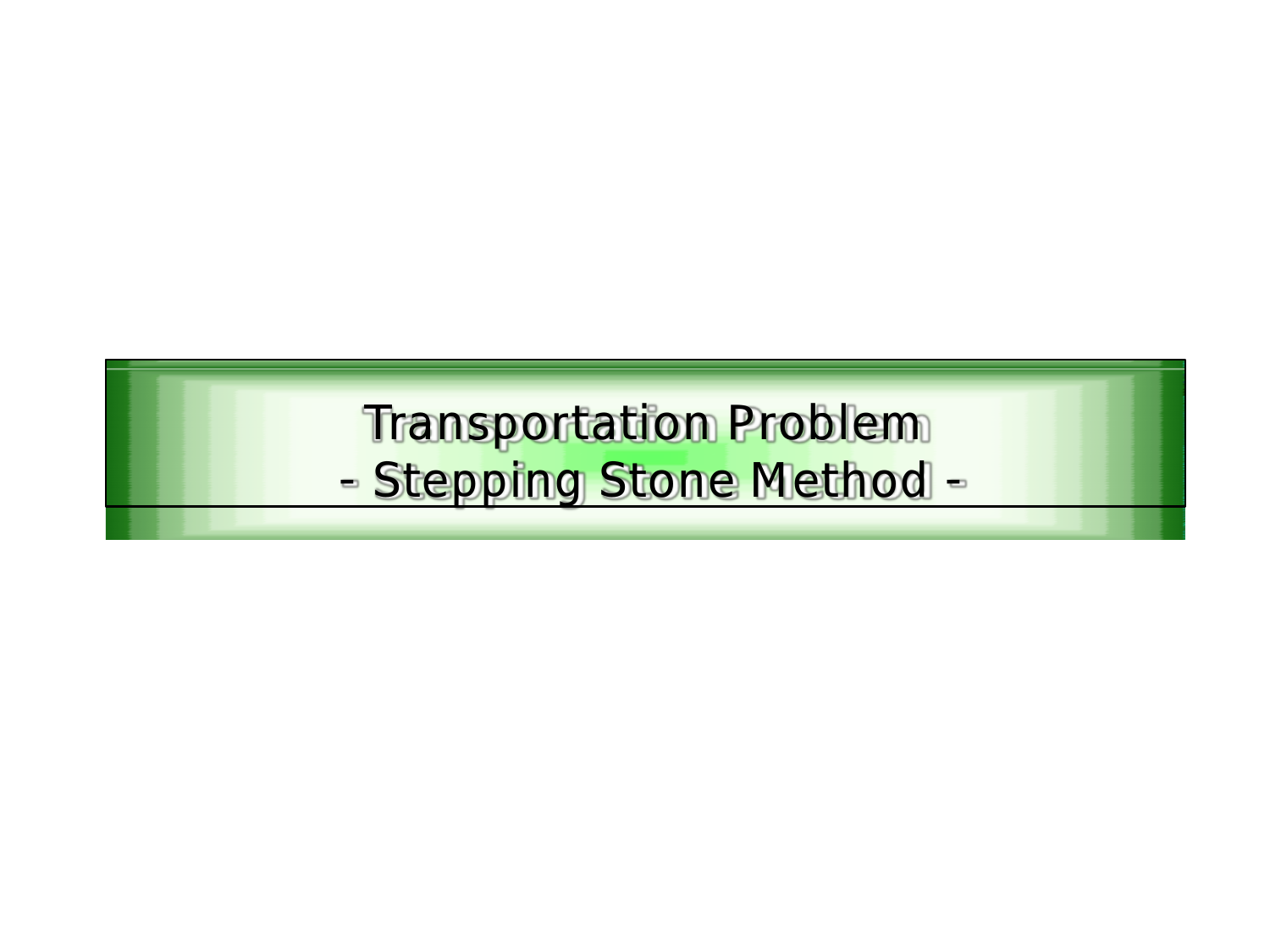

Transportation Problem
- Stepping Stone Method -